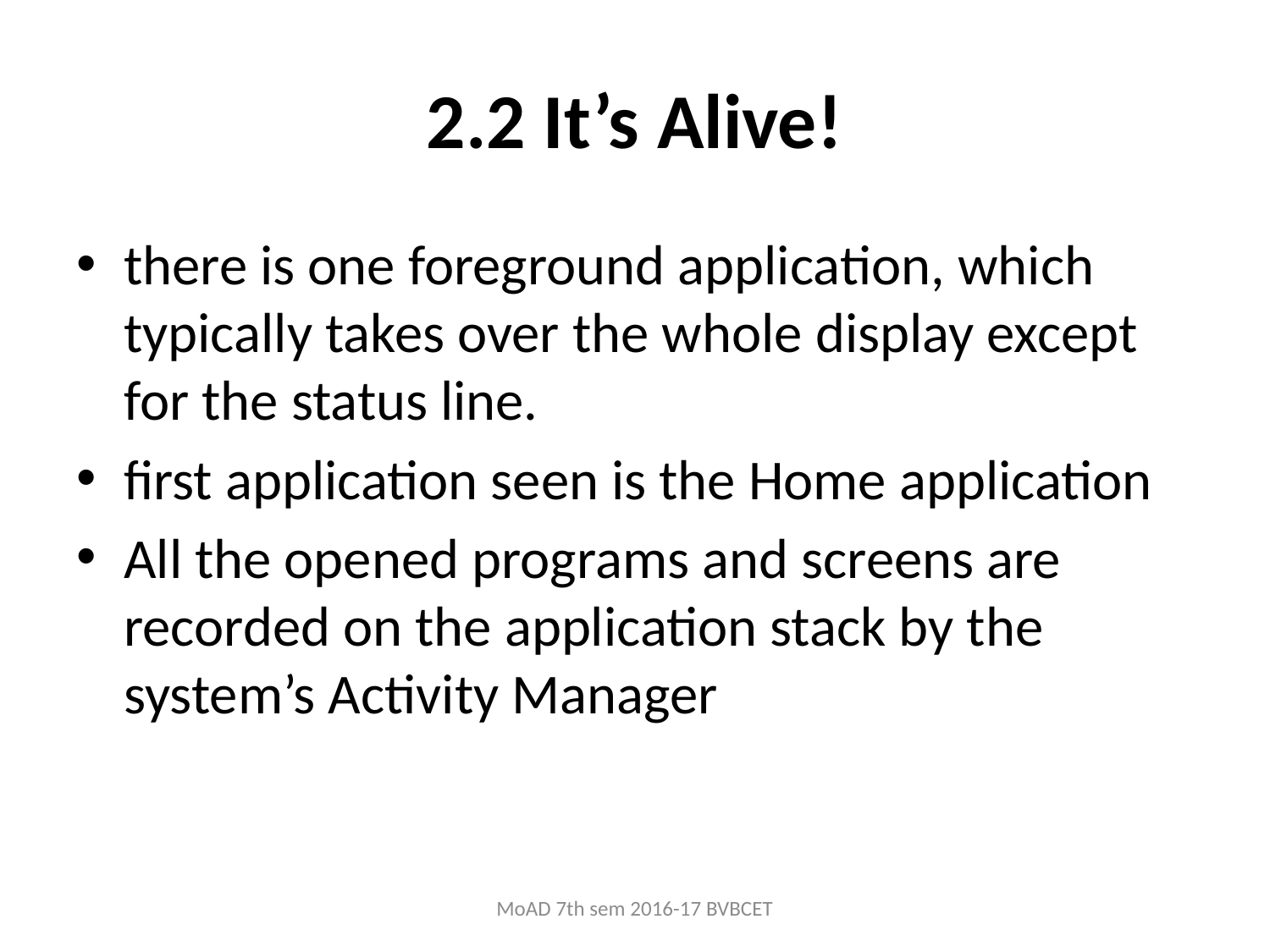

# 2.2 It’s Alive!
there is one foreground application, which typically takes over the whole display except for the status line.
first application seen is the Home application
All the opened programs and screens are recorded on the application stack by the system’s Activity Manager
MoAD 7th sem 2016-17 BVBCET